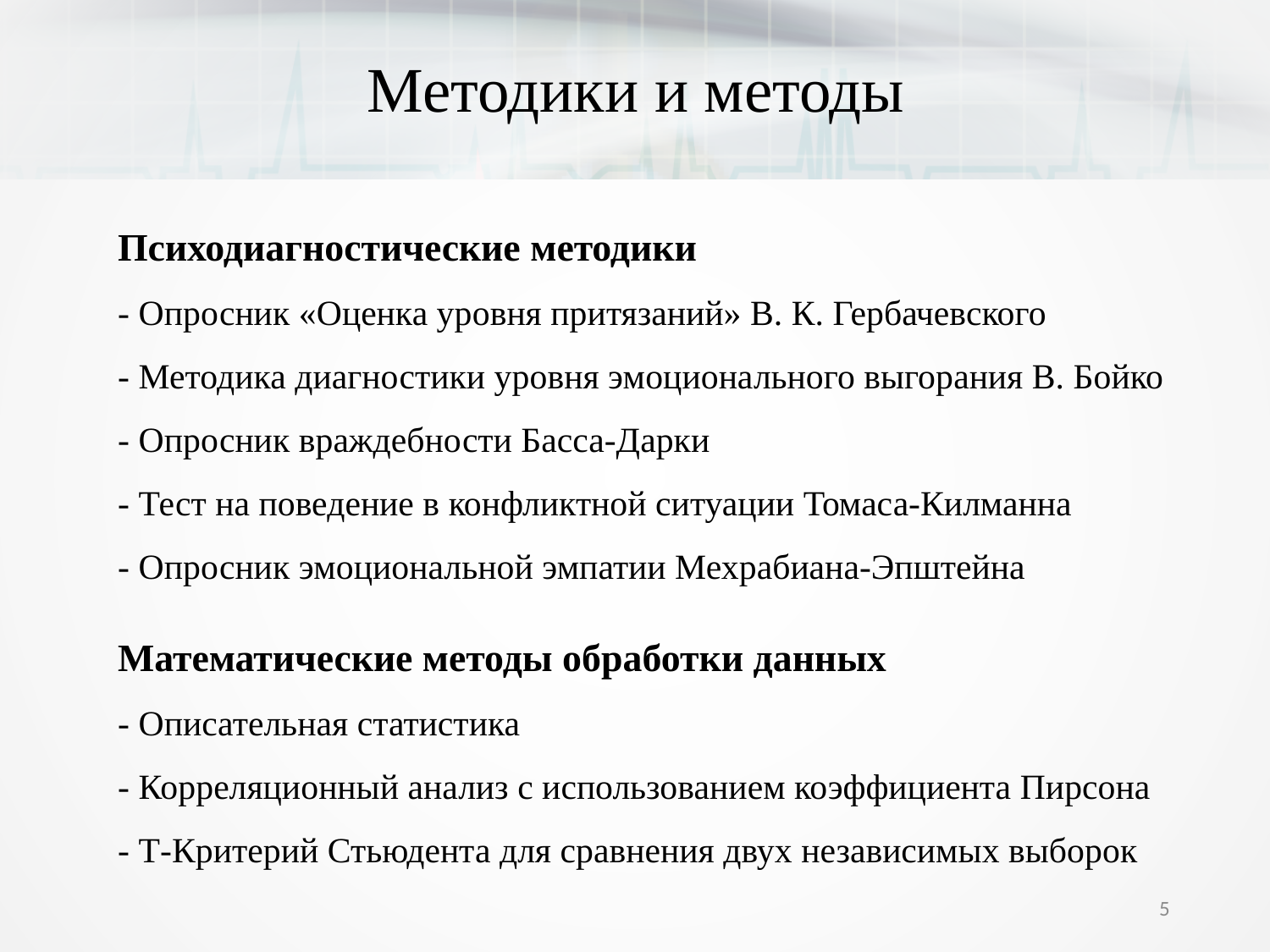

# Методики и методы
Психодиагностические методики
- Опросник «Оценка уровня притязаний» В. К. Гербачевского
- Методика диагностики уровня эмоционального выгорания В. Бойко
- Опросник враждебности Басса-Дарки
- Тест на поведение в конфликтной ситуации Томаса-Килманна
- Опросник эмоциональной эмпатии Мехрабиана-Эпштейна

Математические методы обработки данных
- Описательная статистика
- Корреляционный анализ с использованием коэффициента Пирсона
- Т-Критерий Стьюдента для сравнения двух независимых выборок
5